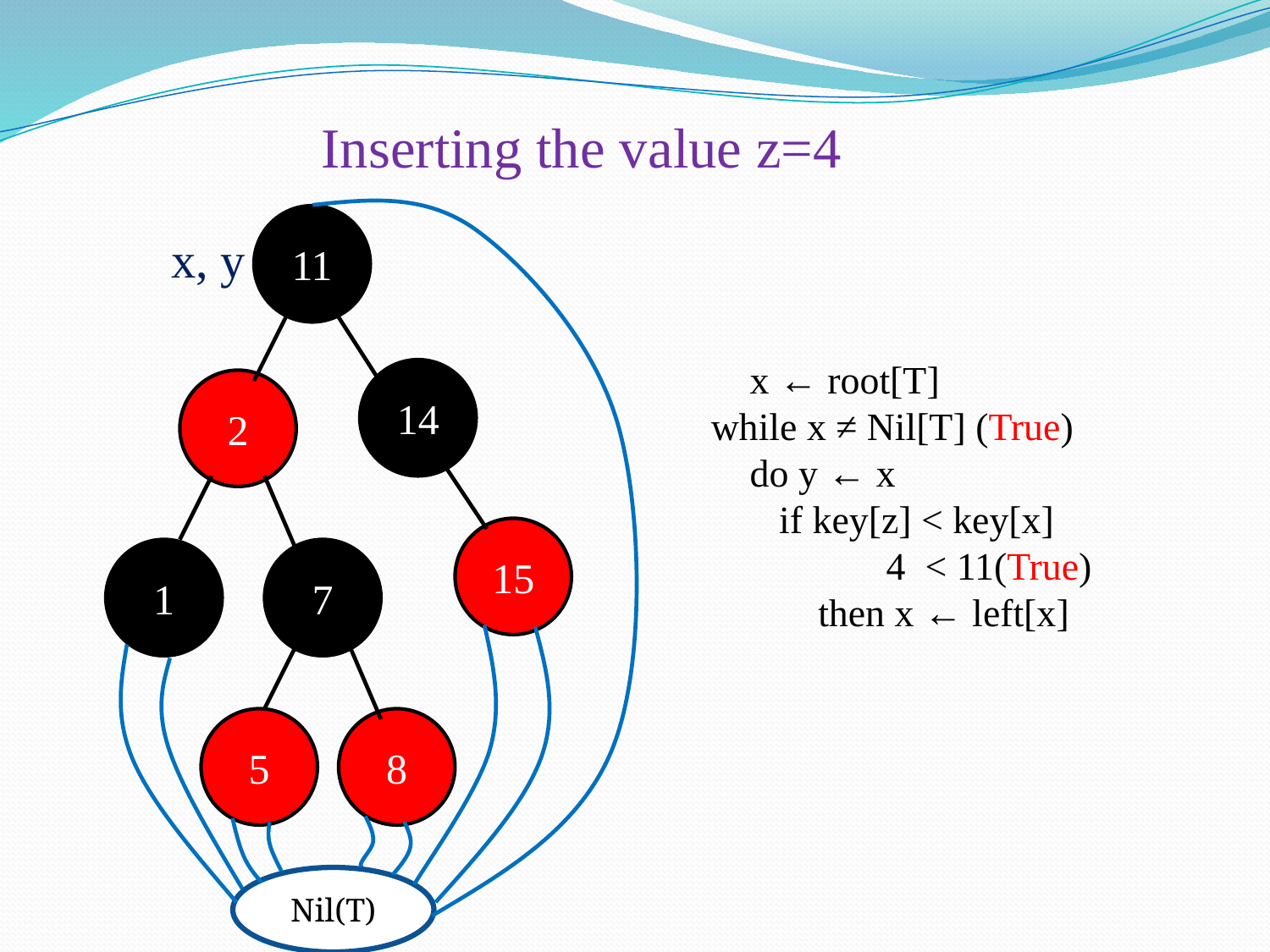

Inserting the value z=4

11
x, y
    x ← root[T]
while x ≠ Nil[T] (True)
    do y ← x
       if key[z] < key[x]
                  4  < 11(True)
           then x ← left[x]
14
2
15
1
7

5
8

Nil(T)